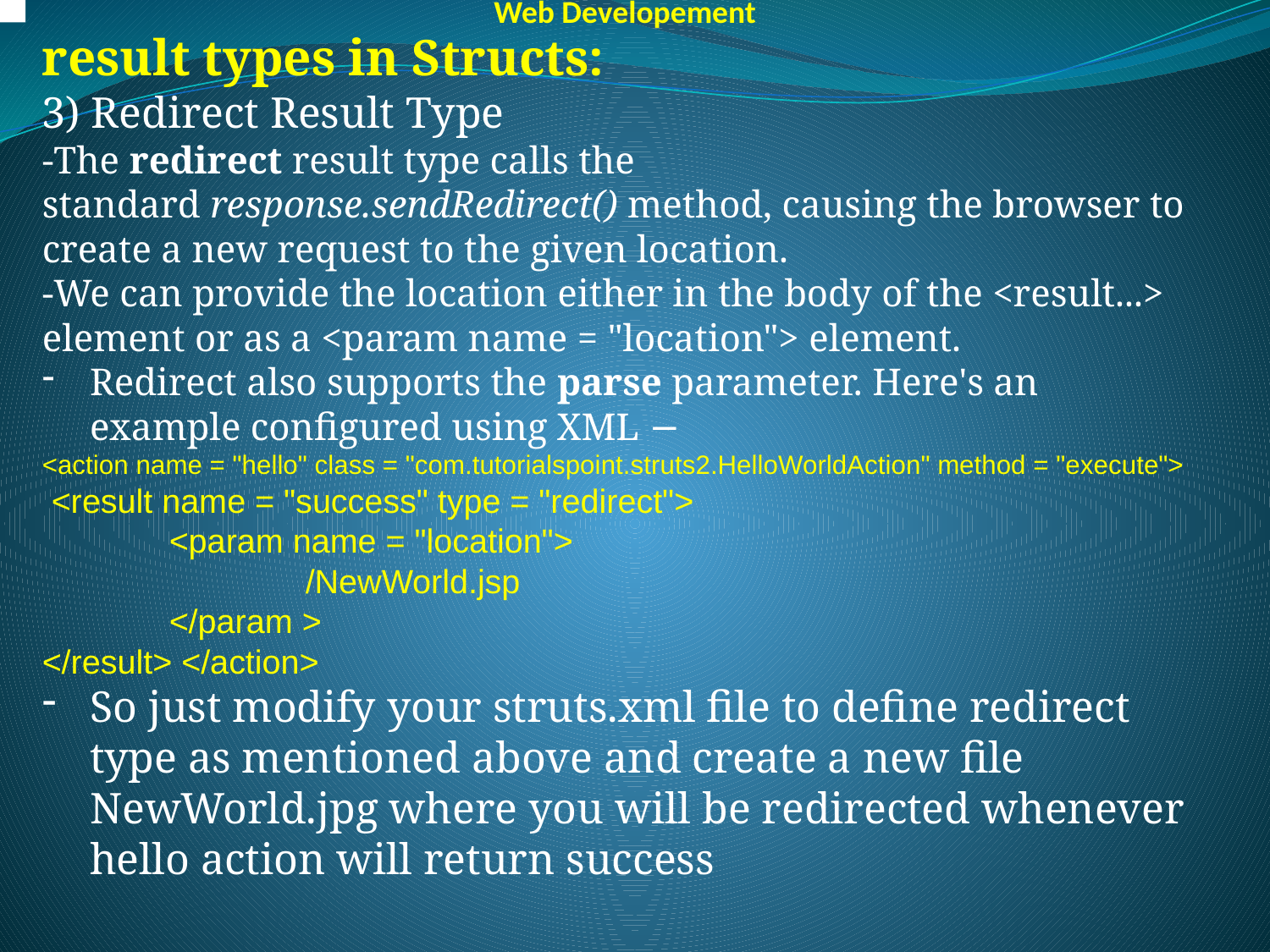

Web Developement

result types in Structs:
3) Redirect Result Type
-The redirect result type calls the standard response.sendRedirect() method, causing the browser to create a new request to the given location.
-We can provide the location either in the body of the <result...> element or as a <param name = "location"> element.
Redirect also supports the parse parameter. Here's an example configured using XML −
<action name = "hello" class = "com.tutorialspoint.struts2.HelloWorldAction" method = "execute">
 <result name = "success" type = "redirect">
	<param name = "location">
		 /NewWorld.jsp
	</param >
</result> </action>
So just modify your struts.xml file to define redirect type as mentioned above and create a new file NewWorld.jpg where you will be redirected whenever hello action will return success